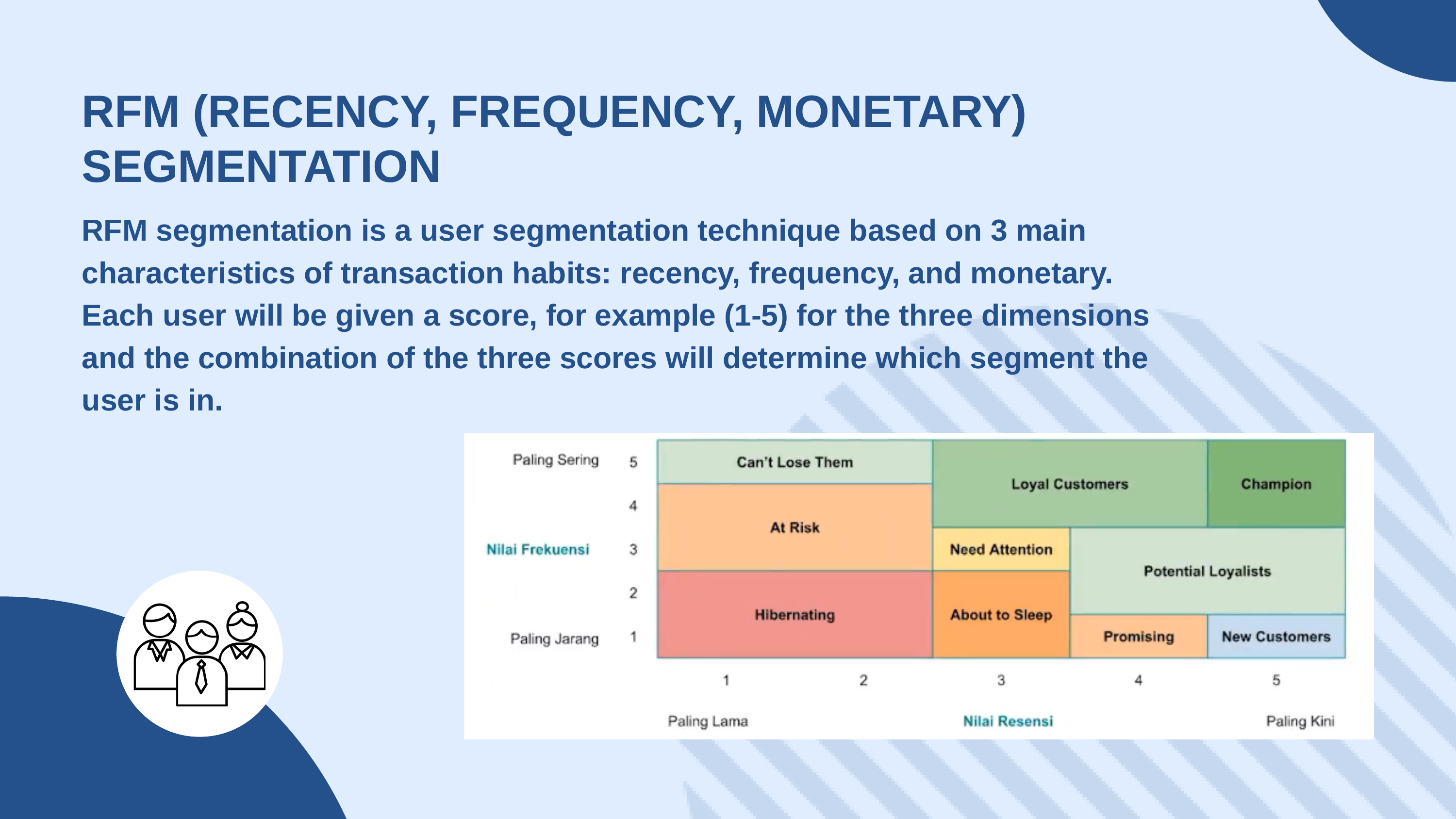

RFM (RECENCY, FREQUENCY, MONETARY) SEGMENTATION
RFM segmentation is a user segmentation technique based on 3 main characteristics of transaction habits: recency, frequency, and monetary. Each user will be given a score, for example (1-5) for the three dimensions and the combination of the three scores will determine which segment the user is in.